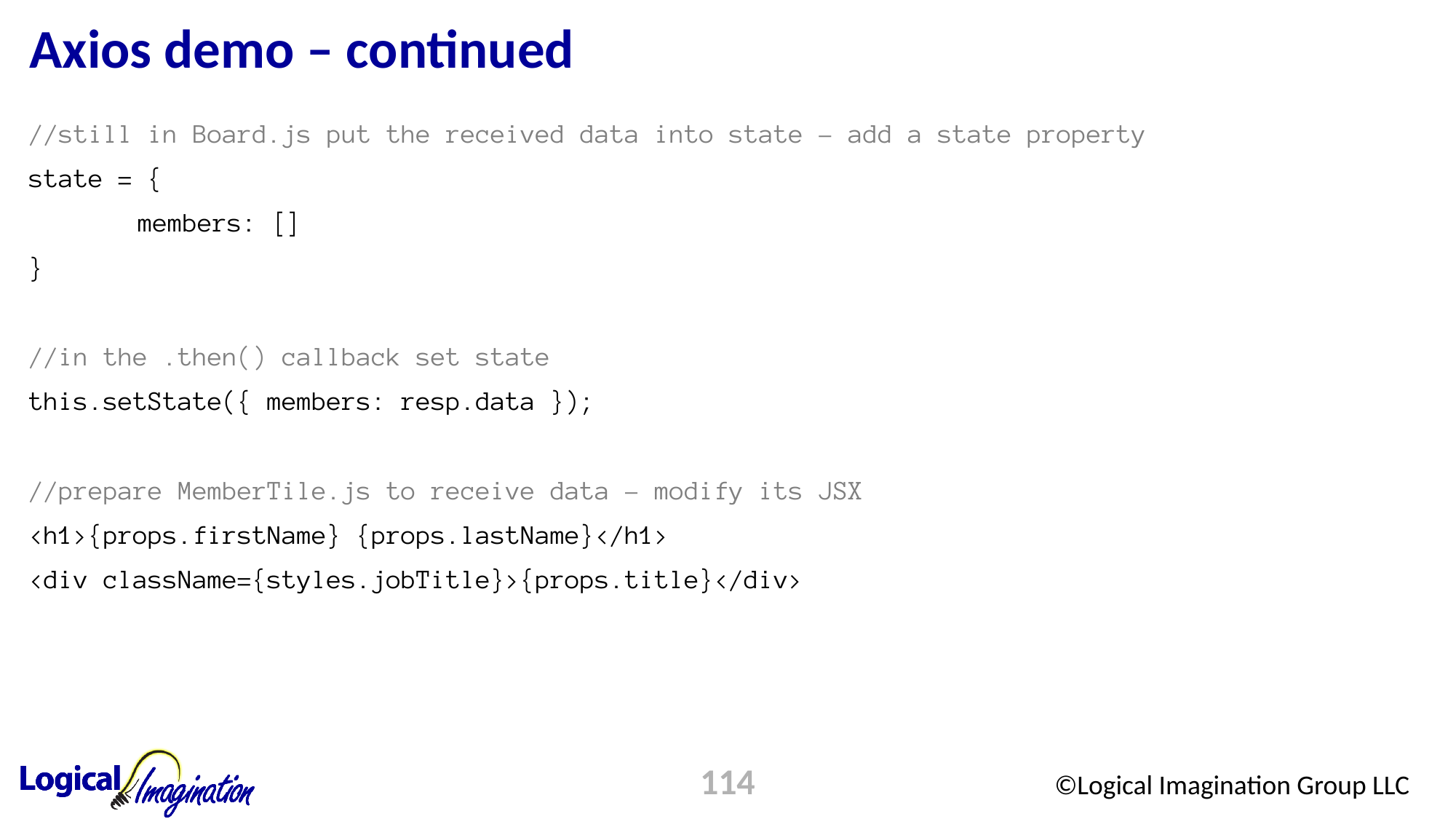

# Axios demo – continued
//still in Board.js put the received data into state – add a state property
state = {
	members: []
}

//in the .then() callback set state
this.setState({ members: resp.data });

//prepare MemberTile.js to receive data – modify its JSX
<h1>{props.firstName} {props.lastName}</h1>
<div className={styles.jobTitle}>{props.title}</div>

114